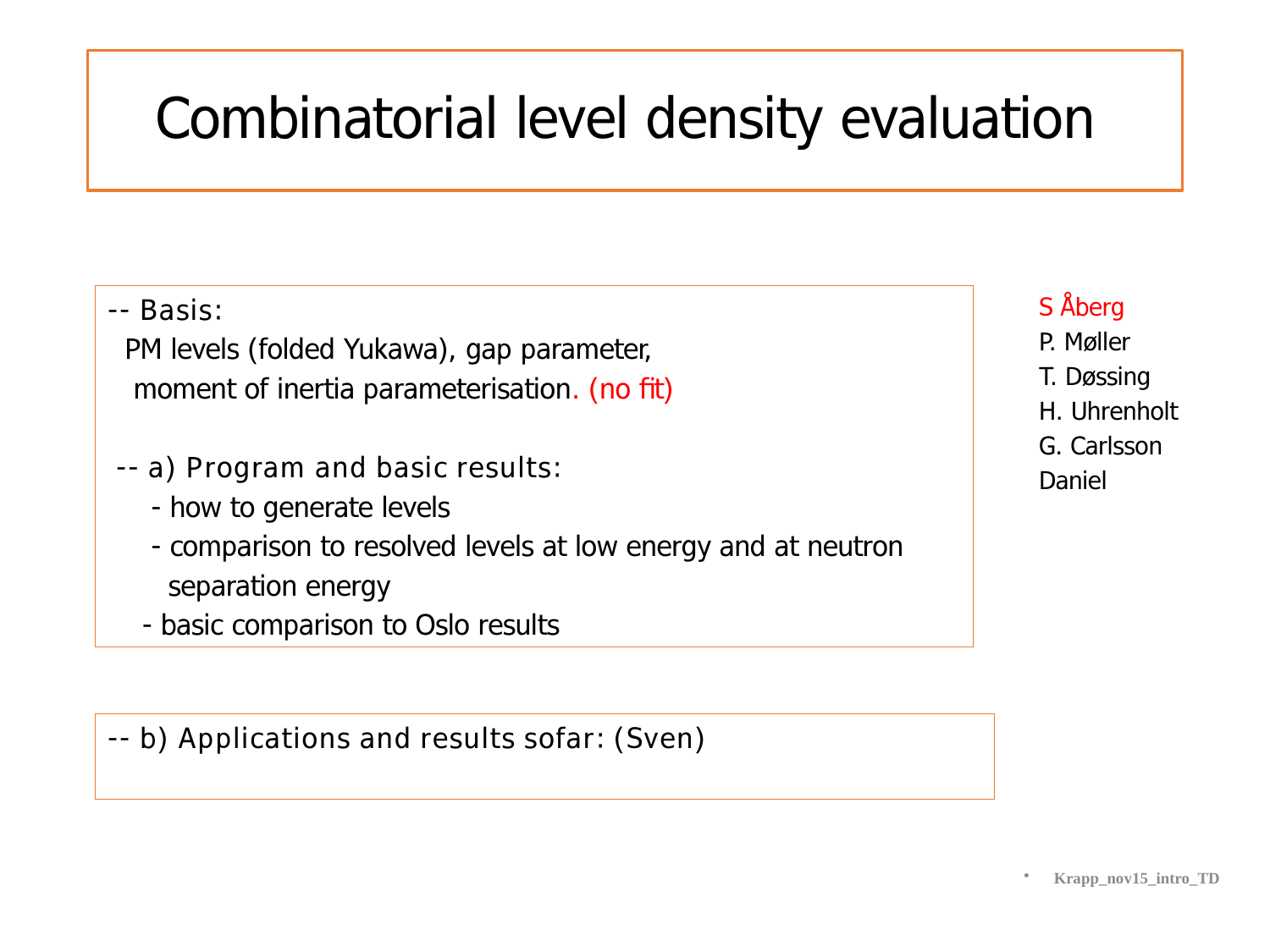

# Combinatorial level density evaluation
-- Basis:
  PM levels (folded Yukawa), gap parameter,
   moment of inertia parameterisation. (no fit)

 -- a) Program and basic results:
     - how to generate levels
     - comparison to resolved levels at low energy and at neutron
       separation energy
    - basic comparison to Oslo results
S Åberg
P. Møller
T. Døssing
H. Uhrenholt
G. Carlsson
Daniel

-- b) Applications and results sofar: (Sven)

Krapp_nov15_intro_TD